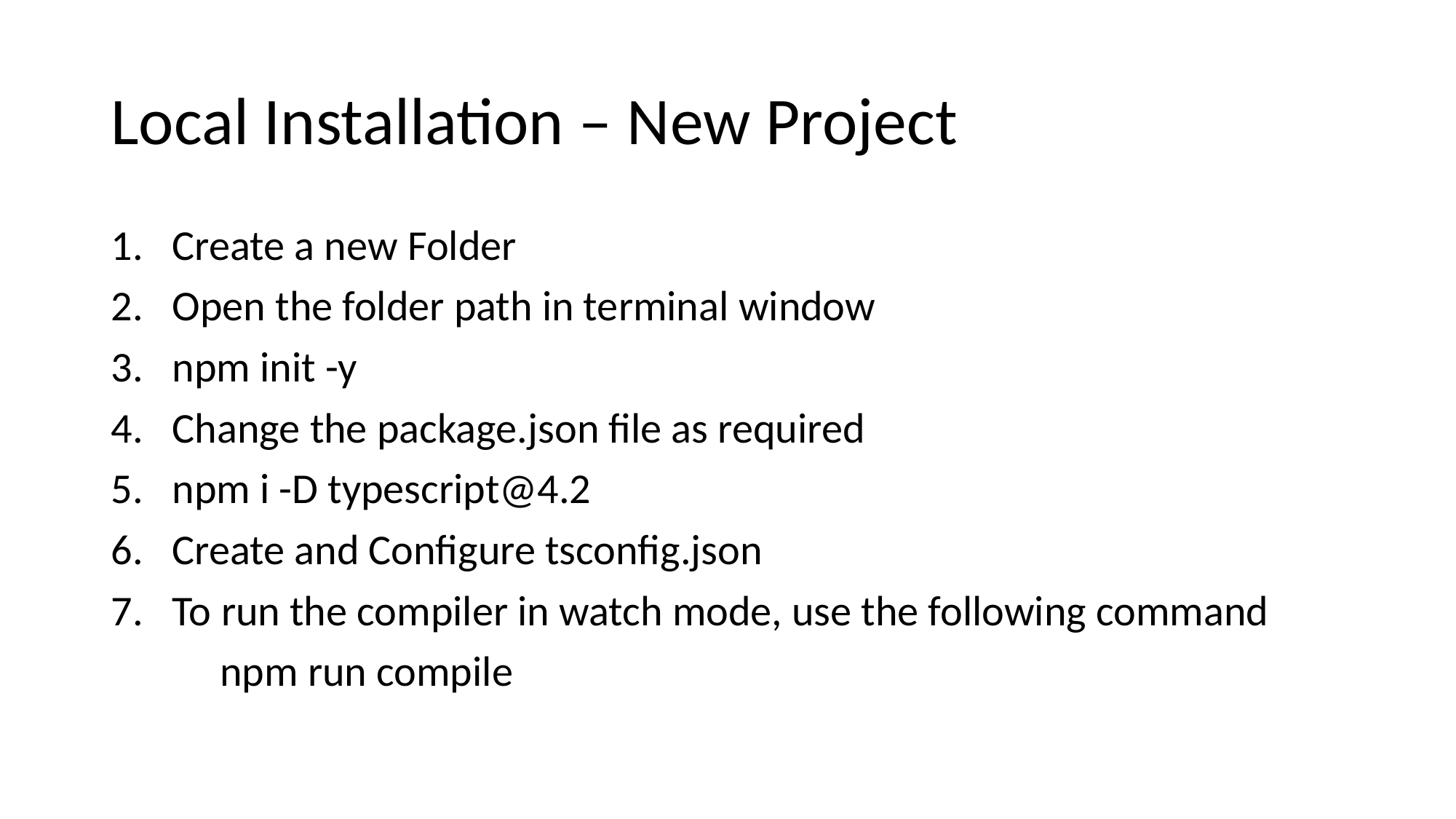

# Local Installation – New Project
Create a new Folder
Open the folder path in terminal window
npm init -y
Change the package.json file as required
npm i -D typescript@4.2
Create and Configure tsconfig.json
To run the compiler in watch mode, use the following command
	npm run compile